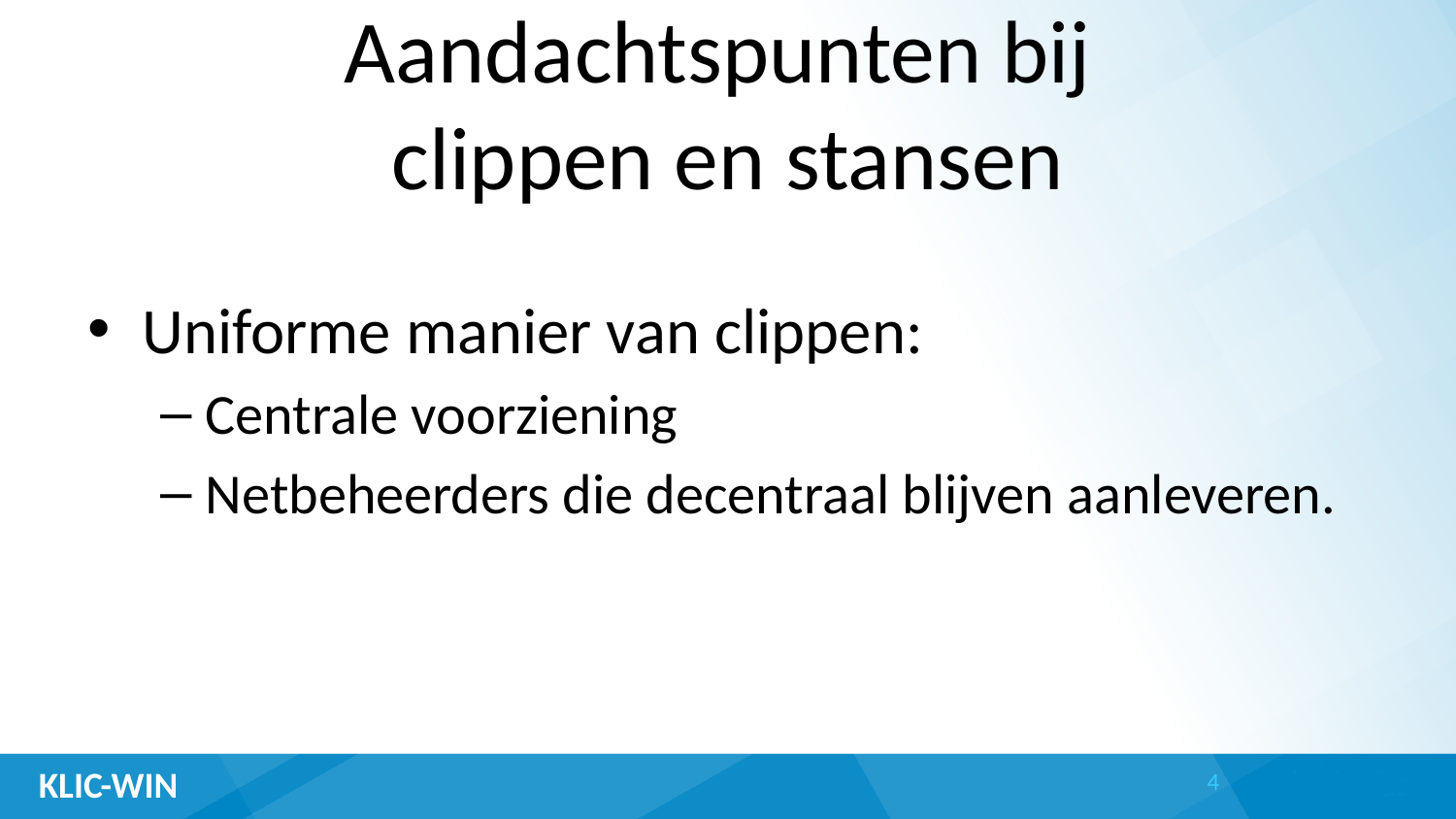

# Aandachtspunten bij clippen en stansen

Uniforme manier van clippen:
Centrale voorziening
Netbeheerders die decentraal blijven aanleveren.

4